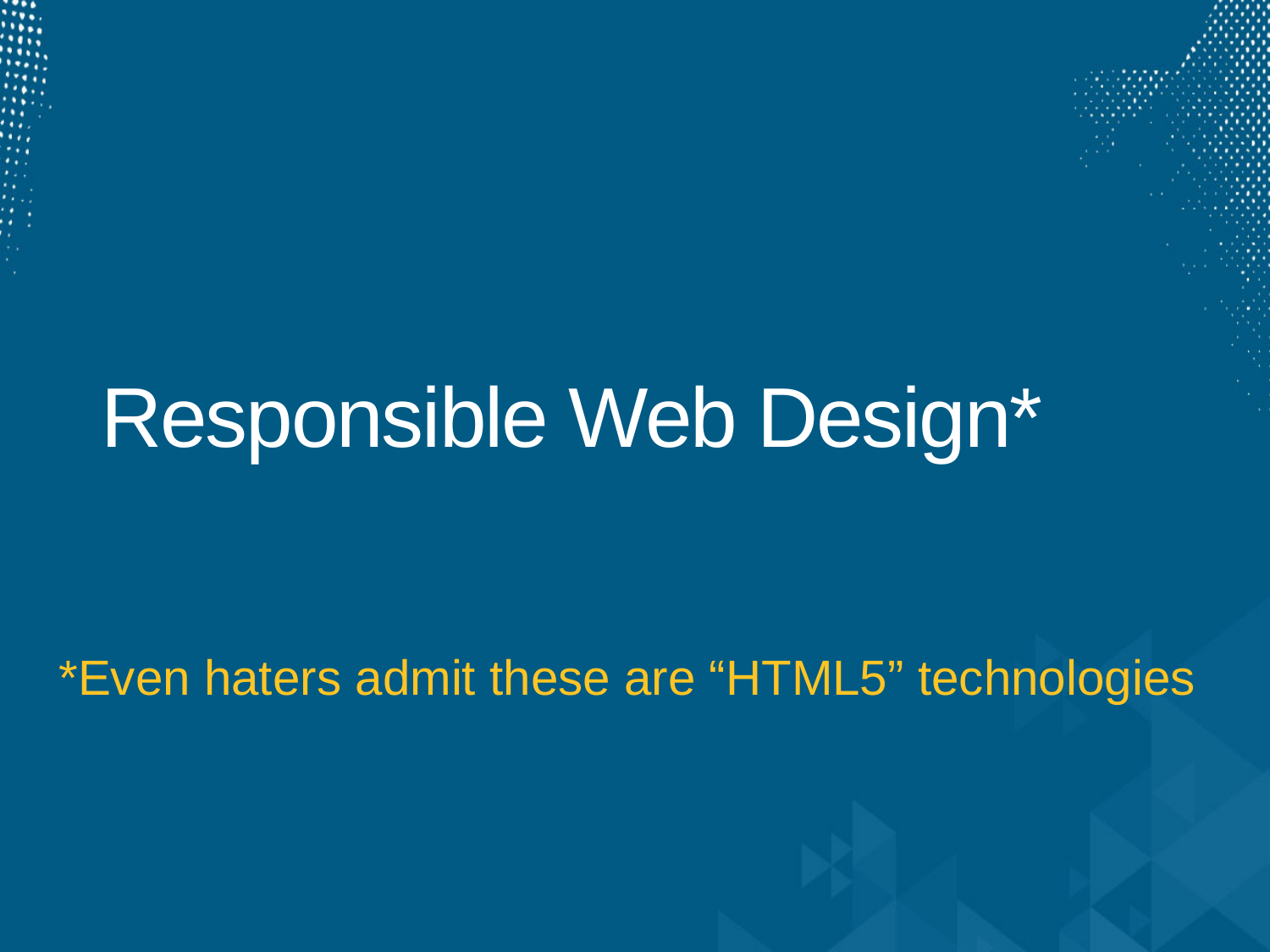

# Responsible Web Design*
*Even haters admit these are “HTML5” technologies